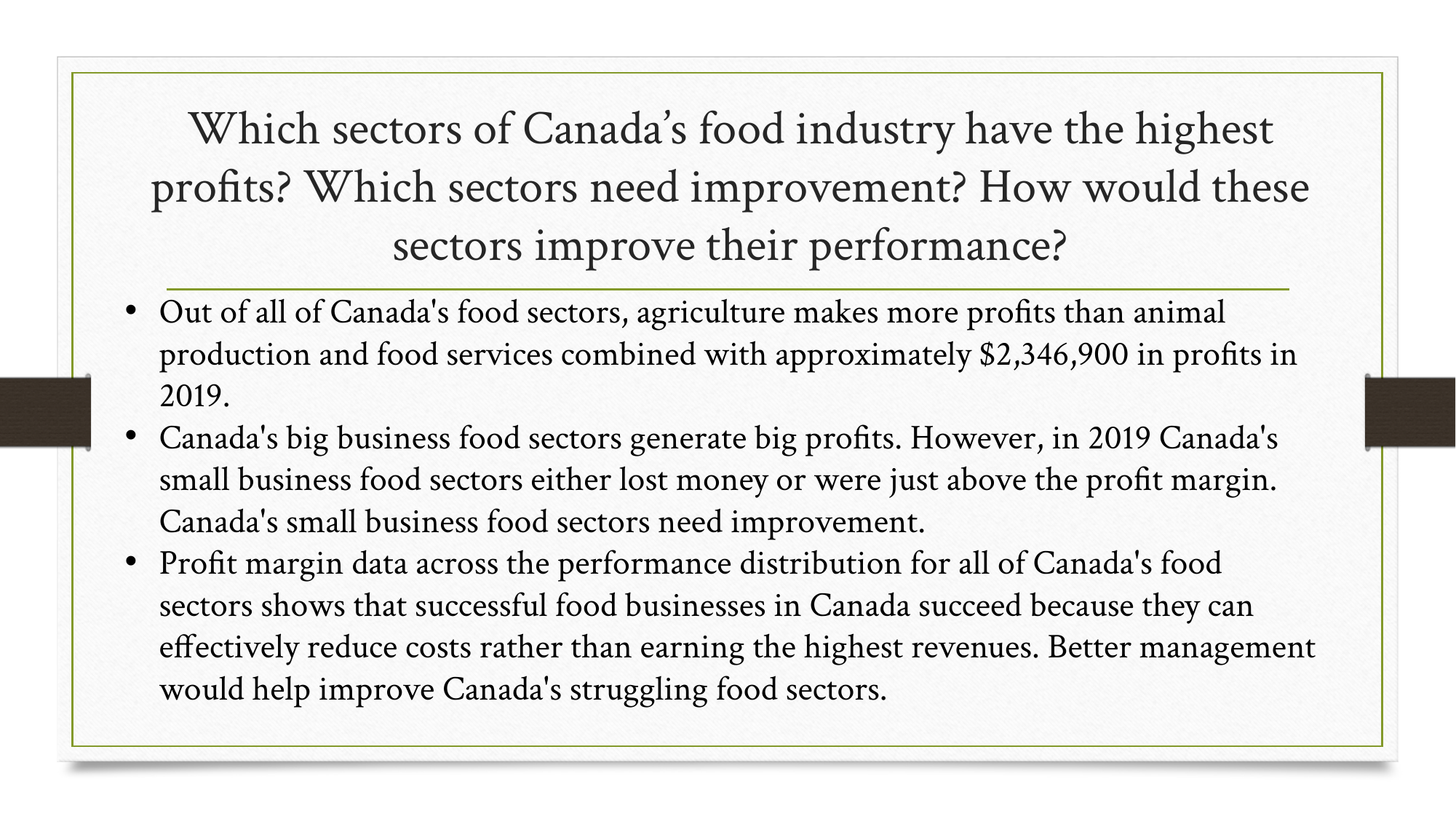

# Which sectors of Canada’s food industry have the highest profits? Which sectors need improvement? How would these sectors improve their performance?
Out of all of Canada's food sectors, agriculture makes more profits than animal production and food services combined with approximately $2,346,900 in profits in 2019.
Canada's big business food sectors generate big profits. However, in 2019 Canada's small business food sectors either lost money or were just above the profit margin. Canada's small business food sectors need improvement.
Profit margin data across the performance distribution for all of Canada's food sectors shows that successful food businesses in Canada succeed because they can effectively reduce costs rather than earning the highest revenues. Better management would help improve Canada's struggling food sectors.